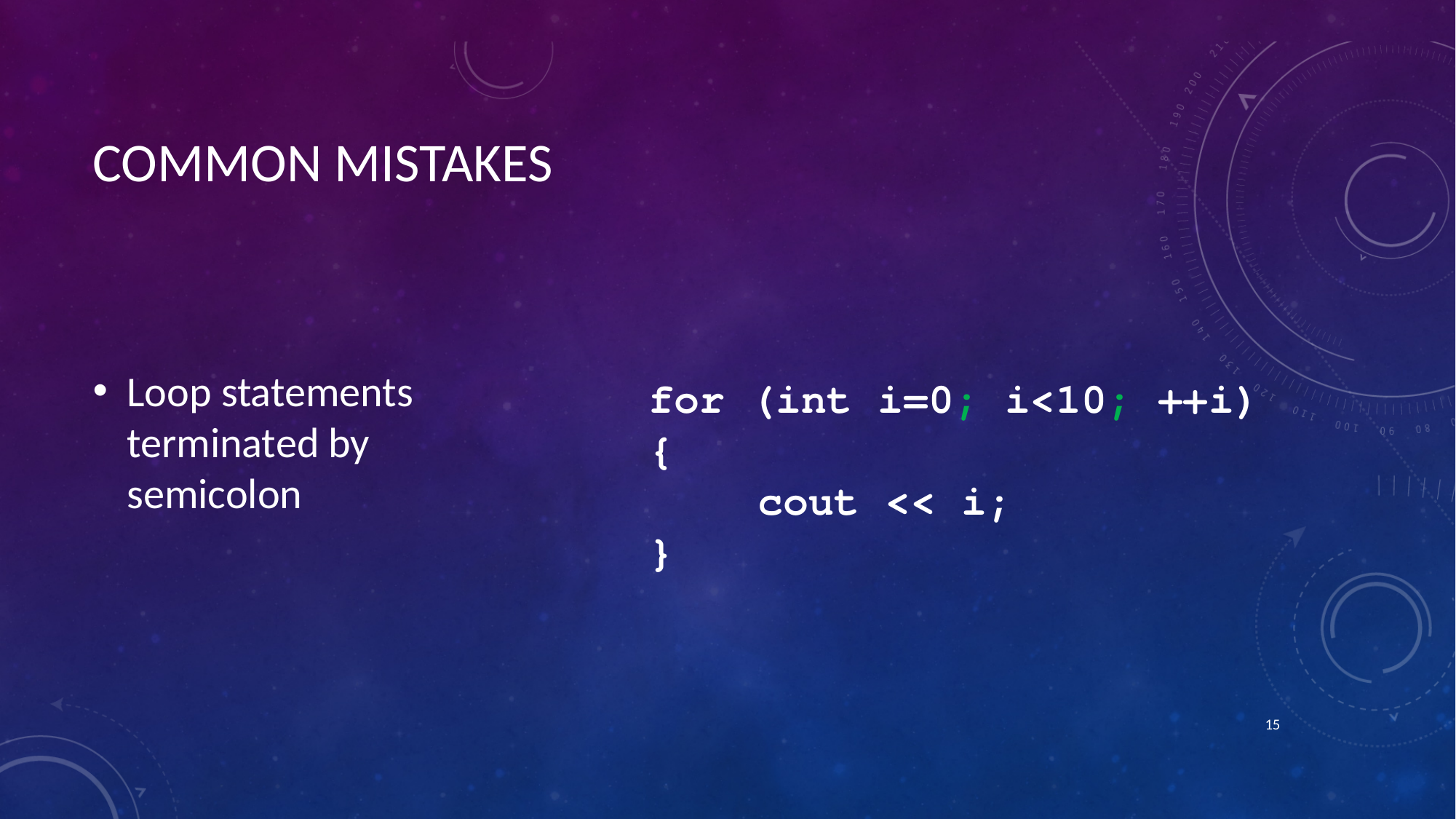

# COMMON MISTAKES
Loop statements terminated by semicolon

for (int i=0; i<10; ++i)
{
	cout << i;
}
15